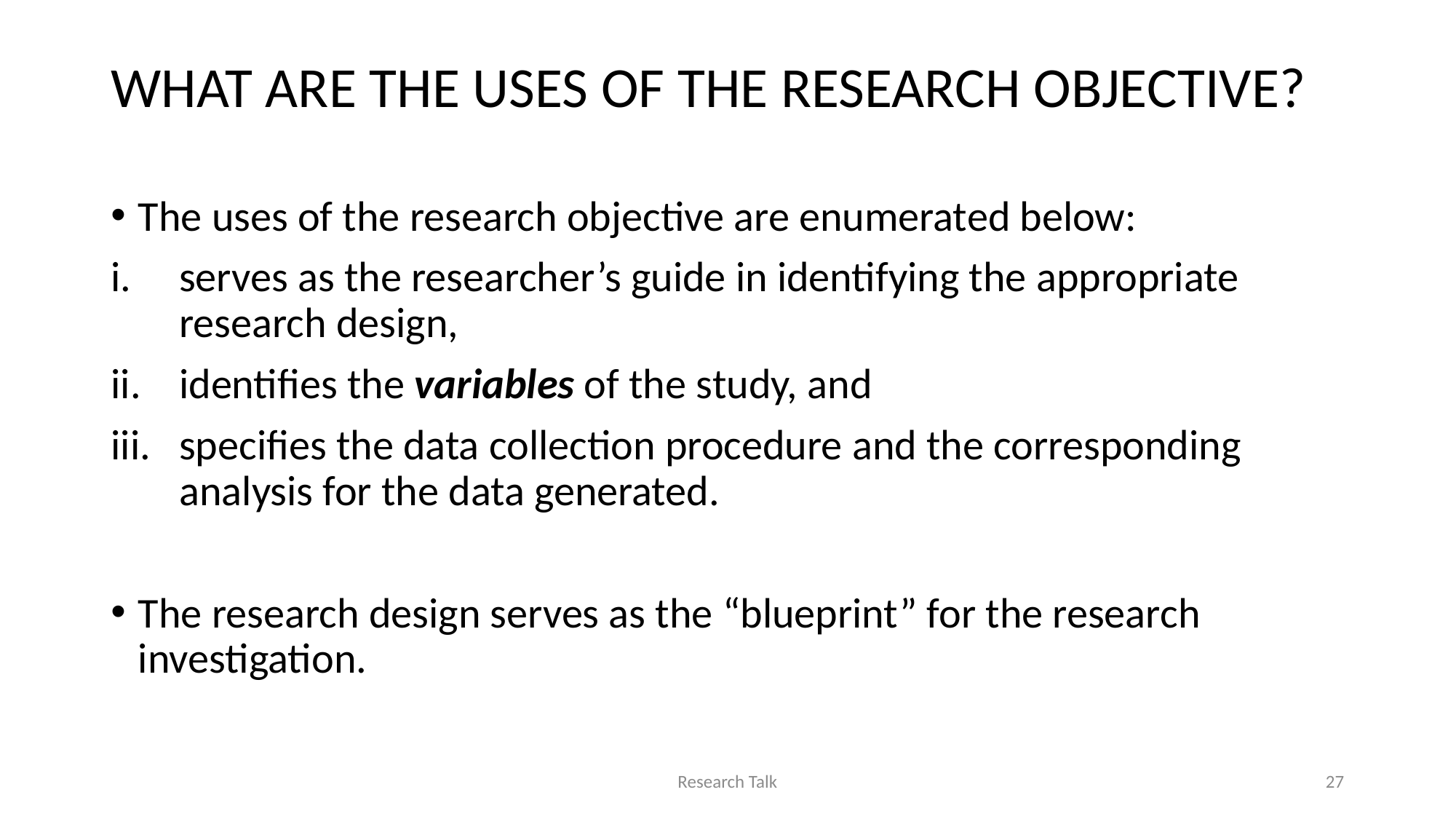

# WHAT ARE THE USES OF THE RESEARCH OBJECTIVE?
The uses of the research objective are enumerated below:
serves as the researcher’s guide in identifying the appropriate research design,
identifies the variables of the study, and
specifies the data collection procedure and the corresponding analysis for the data generated.

The research design serves as the “blueprint” for the research investigation.

Research Talk
27